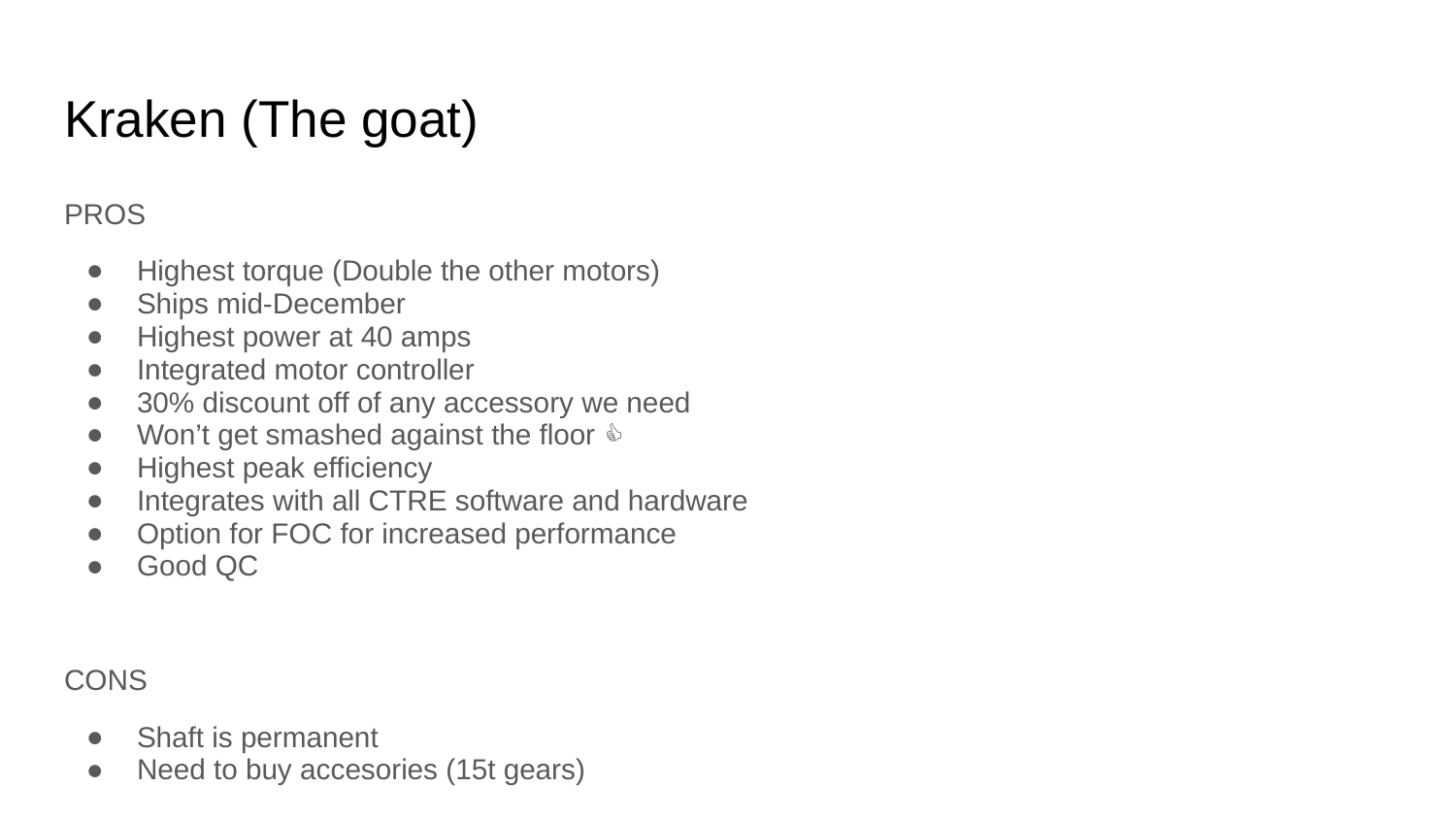

# Kraken (The goat)
PROS
Highest torque (Double the other motors)
Ships mid-December
Highest power at 40 amps
Integrated motor controller
30% discount off of any accessory we need
Won’t get smashed against the floor 👍
Highest peak efficiency
Integrates with all CTRE software and hardware
Option for FOC for increased performance
Good QC

CONS
Shaft is permanent
Need to buy accesories (15t gears)